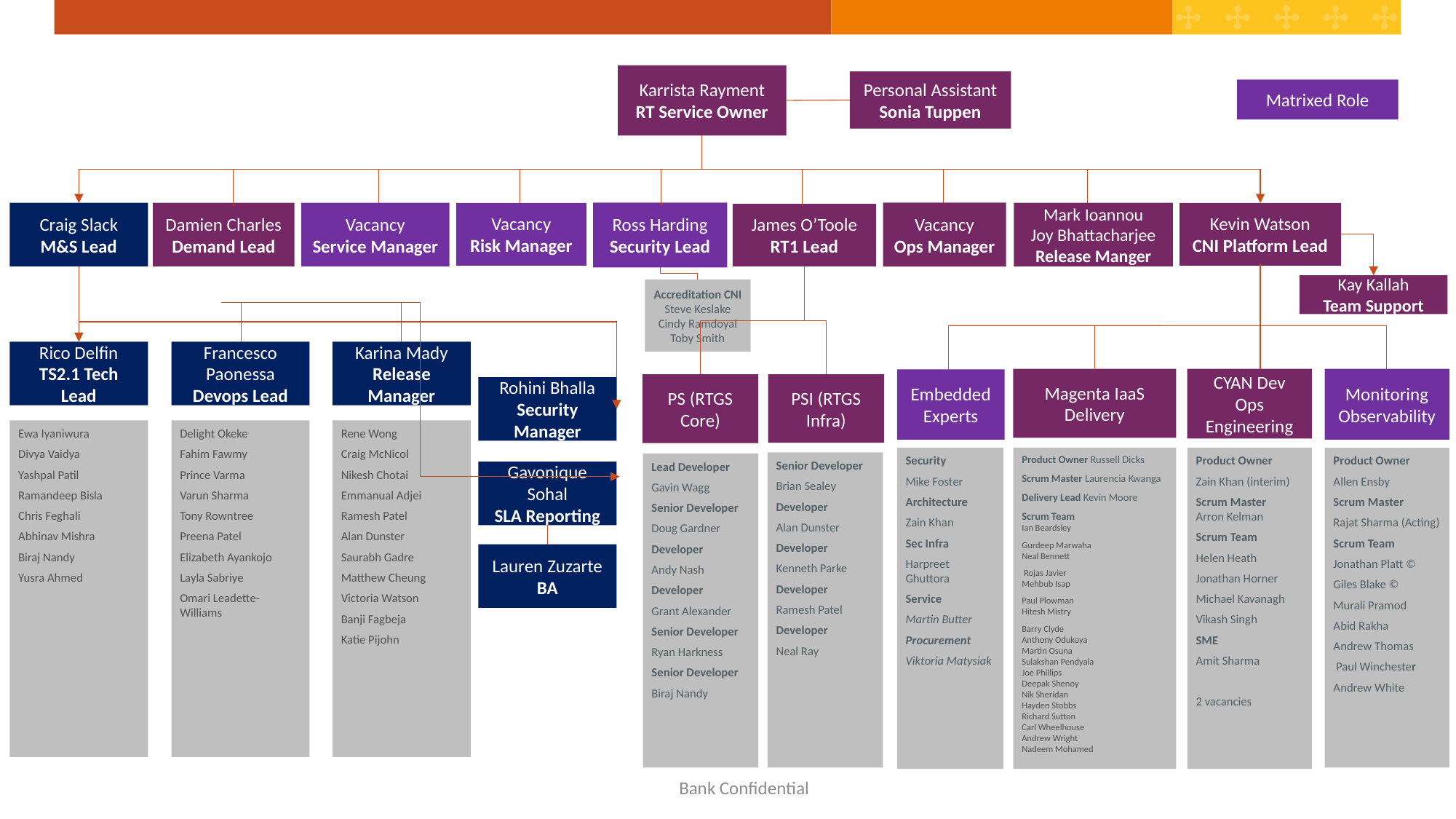

Karrista Rayment
RT Service Owner
Personal Assistant
Sonia Tuppen
Matrixed Role
Vacancy
Ops Manager
Ross Harding
Security Lead
Mark Ioannou
Joy Bhattacharjee
Release Manger
Craig Slack
M&S Lead
Damien Charles
Demand Lead
Vacancy
Risk Manager
Kevin Watson
CNI Platform Lead
Vacancy
Service Manager
James O’Toole
RT1 Lead
Kay Kallah
Team Support
Accreditation CNI
Steve Keslake
Cindy Ramdoyal
Toby Smith
Rico Delfin
TS2.1 Tech Lead
Francesco Paonessa
Devops Lead
Karina Mady
Release Manager
Magenta IaaS Delivery
CYAN Dev Ops Engineering
Monitoring Observability
Embedded Experts
PS (RTGS Core)
PSI (RTGS Infra)
Rohini Bhalla
Security Manager
Ewa Iyaniwura
Divya Vaidya
Yashpal Patil
Ramandeep Bisla
Chris Feghali
Abhinav Mishra
Biraj Nandy
Yusra Ahmed

Delight Okeke
Fahim Fawmy
Prince Varma
Varun Sharma
Tony Rowntree
Preena Patel
Elizabeth Ayankojo
Layla Sabriye
Omari Leadette-Williams

Rene Wong
Craig McNicol
Nikesh Chotai
Emmanual Adjei
Ramesh Patel
Alan Dunster
Saurabh Gadre
Matthew Cheung
Victoria Watson
Banji Fagbeja
Katie Pijohn

Security
Mike Foster
Architecture
Zain Khan
Sec Infra
Harpreet Ghuttora
Service
Martin Butter
Procurement
Viktoria Matysiak
Product Owner Russell Dicks
Scrum Master Laurencia Kwanga
Delivery Lead Kevin Moore
Scrum Team
Ian Beardsley
Gurdeep Marwaha
Neal Bennett
 Rojas Javier
Mehbub Isap
Paul Plowman
Hitesh Mistry
Barry Clyde
Anthony Odukoya
Martin Osuna
Sulakshan Pendyala
Joe Phillips
Deepak Shenoy
Nik Sheridan
Hayden Stobbs 
Richard Sutton
Carl Wheelhouse
Andrew Wright
Nadeem Mohamed
Product Owner
Zain Khan (interim)
Scrum Master
Arron Kelman
Scrum Team
Helen Heath
Jonathan Horner
Michael Kavanagh
Vikash Singh
SME
Amit Sharma

2 vacancies
Product Owner
Allen Ensby
Scrum Master
Rajat Sharma (Acting)
Scrum Team
Jonathan Platt ©
Giles Blake ©
Murali Pramod
Abid Rakha
Andrew Thomas
 Paul Winchester
Andrew White
Senior Developer
Brian Sealey
Developer
Alan Dunster
Developer
Kenneth Parke
Developer
Ramesh Patel
Developer
Neal Ray
Lead Developer
Gavin Wagg
Senior Developer
Doug Gardner
Developer
Andy Nash
Developer
Grant Alexander
Senior Developer
Ryan Harkness
Senior Developer
Biraj Nandy
Gavonique Sohal
SLA Reporting
Lauren Zuzarte
BA
Bank Confidential